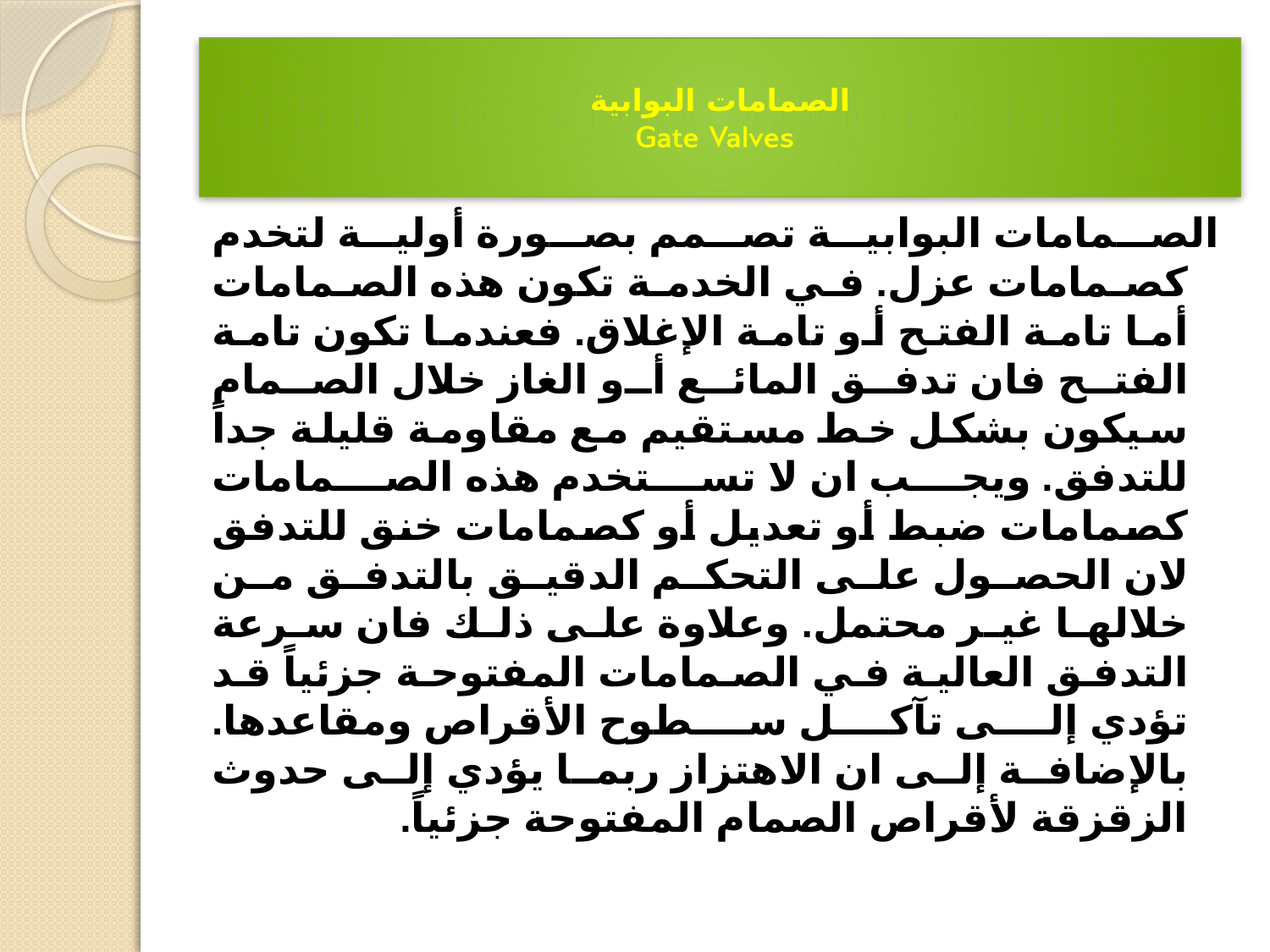

# الصمامات البوابية Gate Valves
الصمامات البوابية تصمم بصورة أولية لتخدم كصمامات عزل. في الخدمة تكون هذه الصمامات أما تامة الفتح أو تامة الإغلاق. فعندما تكون تامة الفتح فان تدفق المائع أو الغاز خلال الصمام سيكون بشكل خط مستقيم مع مقاومة قليلة جداً للتدفق. ويجب ان لا تستخدم هذه الصمامات كصمامات ضبط أو تعديل أو كصمامات خنق للتدفق لان الحصول على التحكم الدقيق بالتدفق من خلالها غير محتمل. وعلاوة على ذلك فان سرعة التدفق العالية في الصمامات المفتوحة جزئياً قد تؤدي إلى تآكل سطوح الأقراص ومقاعدها. بالإضافة إلى ان الاهتزاز ربما يؤدي إلى حدوث الزقزقة لأقراص الصمام المفتوحة جزئياً.